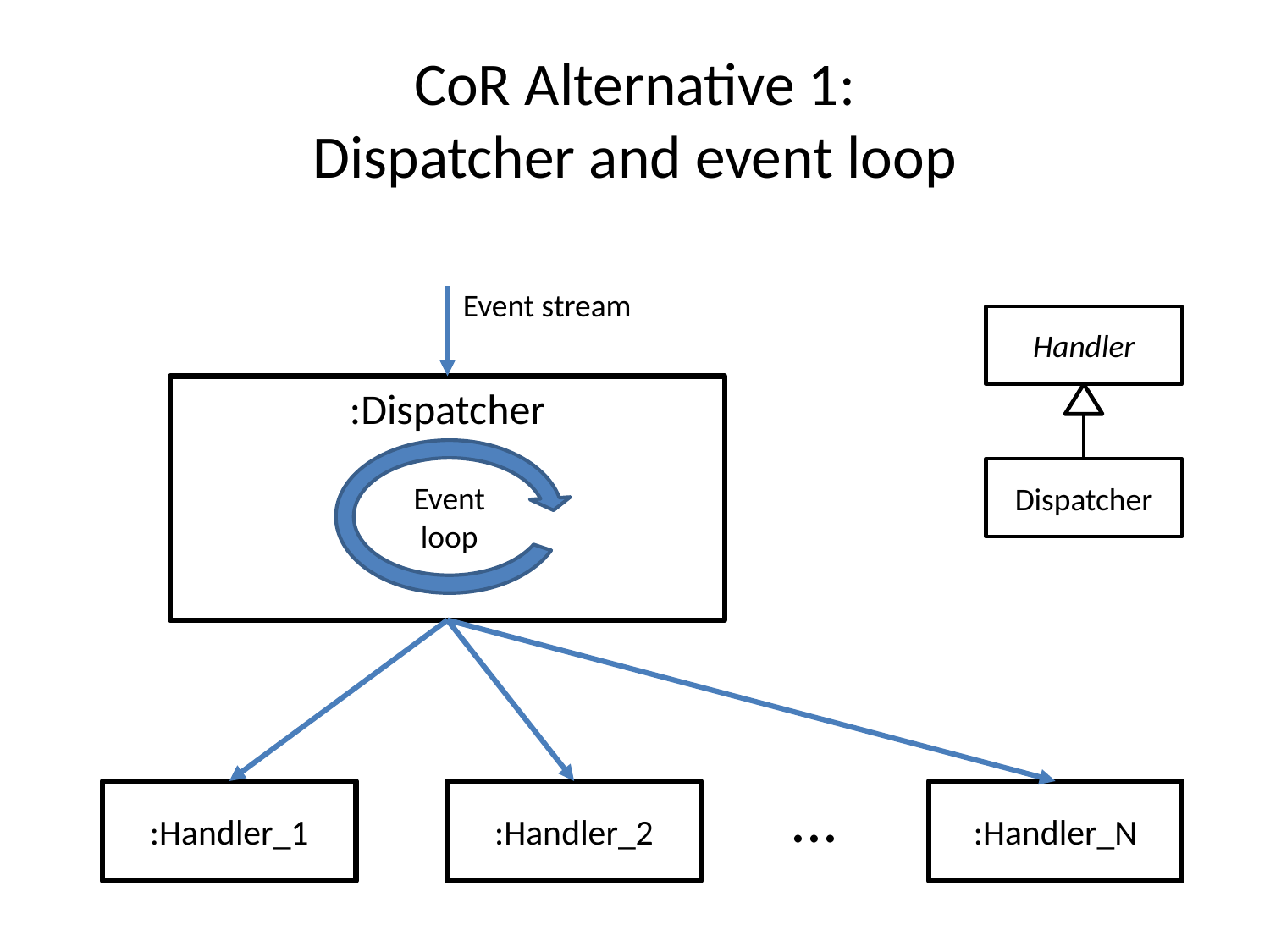

# CoR Alternative 1: Dispatcher and event loop
Event stream
Handler
:Dispatcher

Event loop
Dispatcher
...
:Handler_1
:Handler_2
:Handler_N